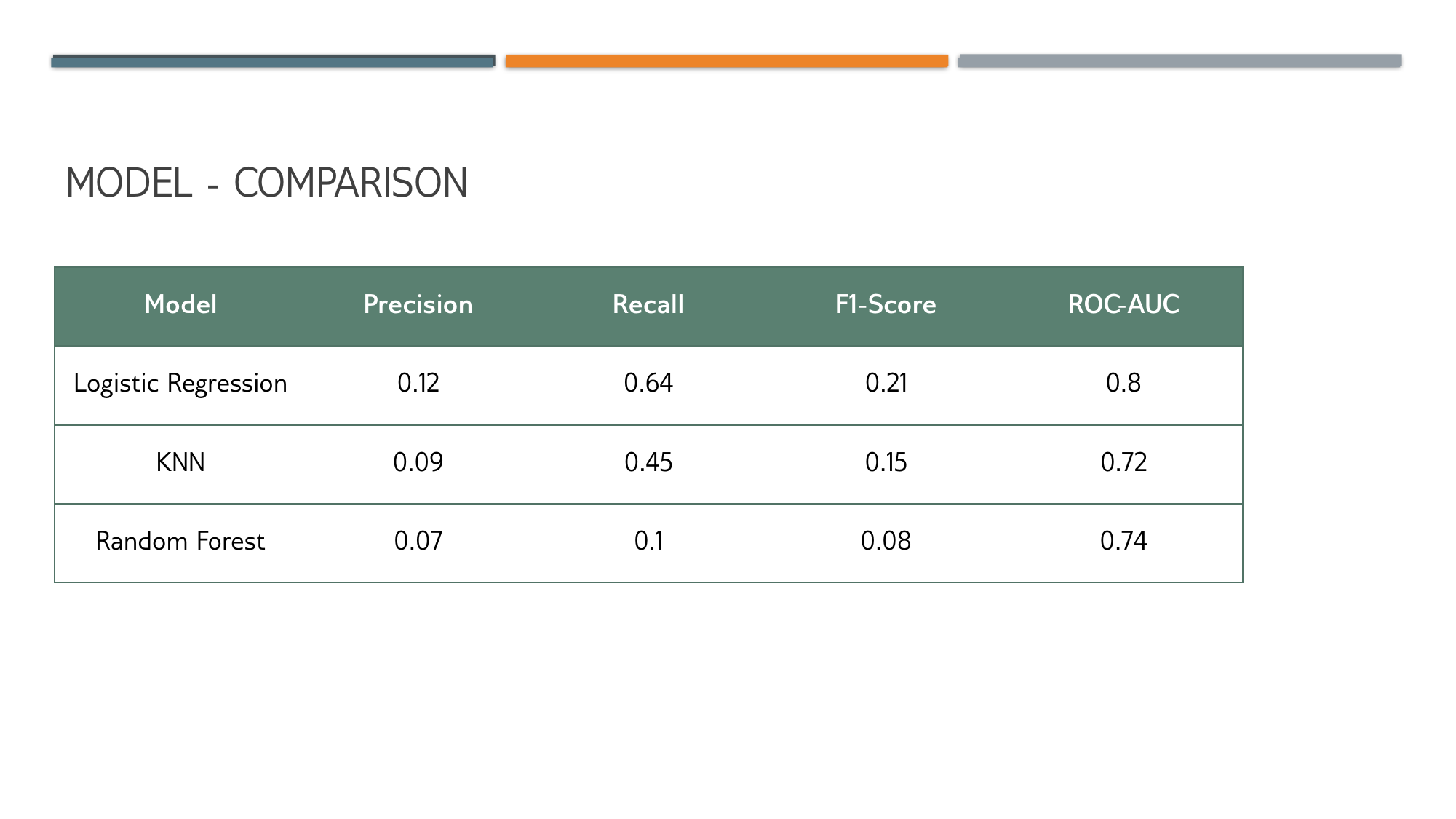

# Model - comparison
| Model | Precision | Recall | F1-Score | ROC-AUC |
| --- | --- | --- | --- | --- |
| Logistic Regression | 0.12 | 0.64 | 0.21 | 0.8 |
| KNN | 0.09 | 0.45 | 0.15 | 0.72 |
| Random Forest | 0.07 | 0.1 | 0.08 | 0.74 |